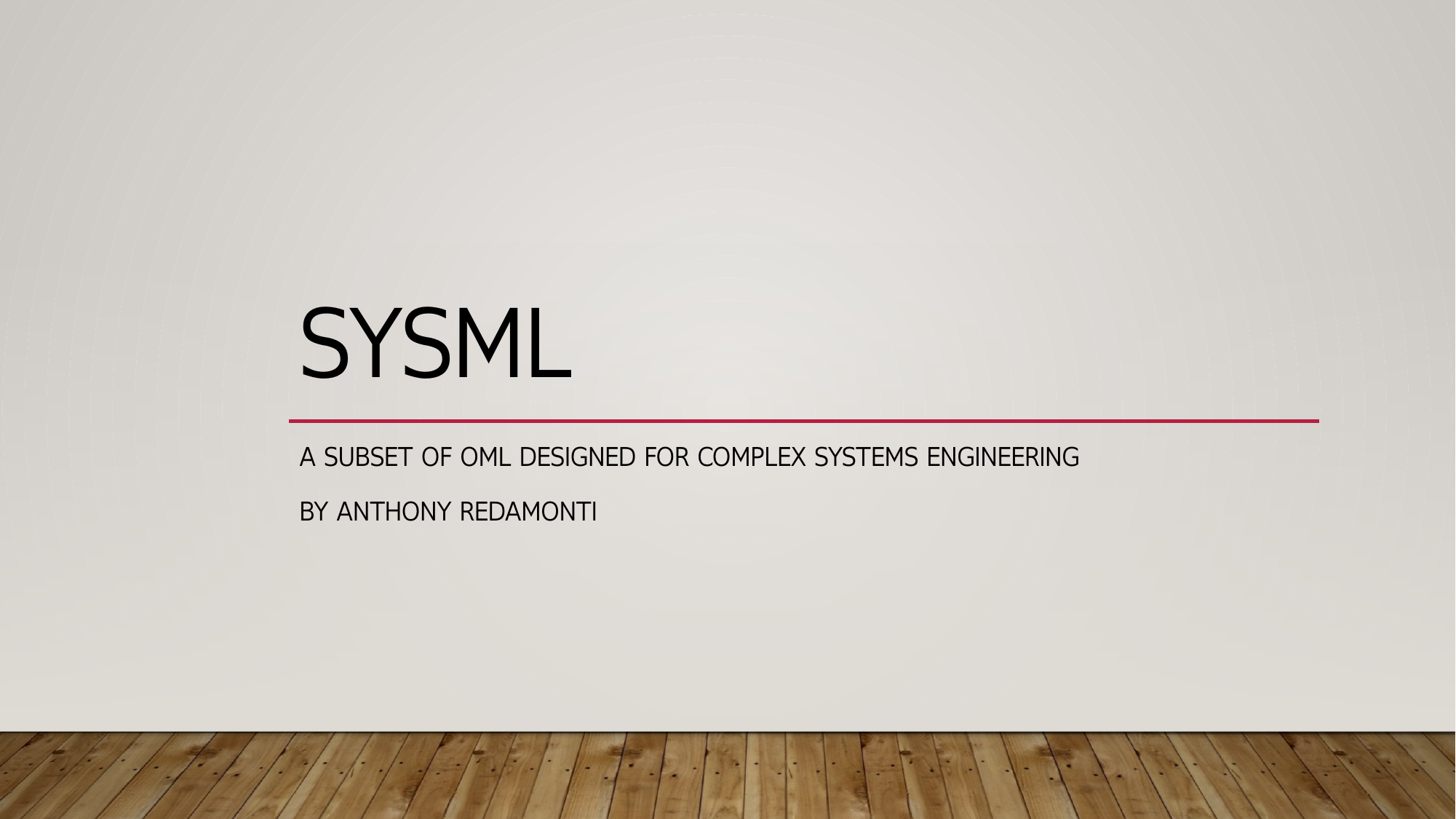

# SysML
A subset of OML designed for complex systems engineering
By Anthony redamonti